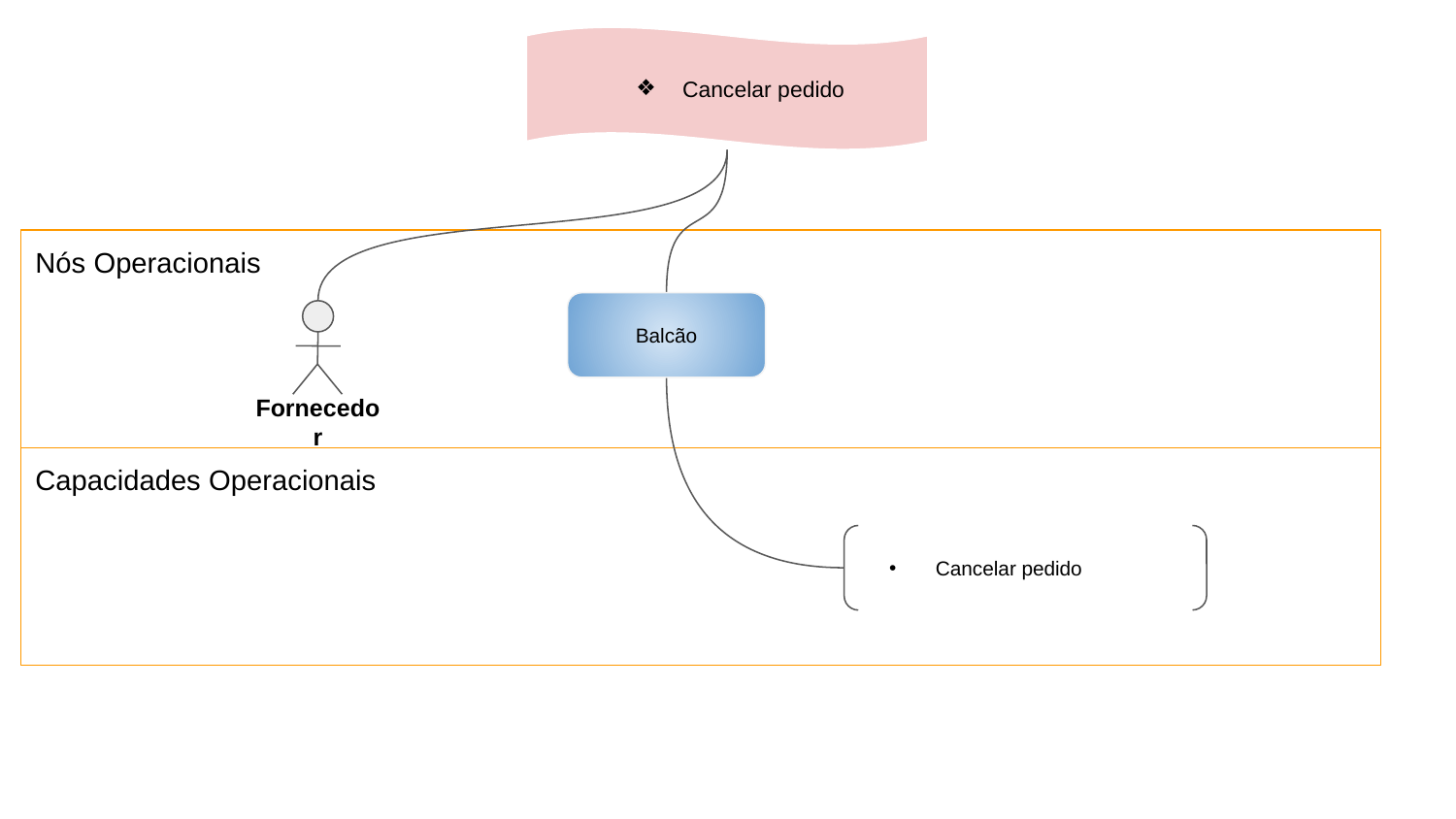

Cancelar pedido
Nós Operacionais
Balcão

Fornecedor
Capacidades Operacionais
Cancelar pedido